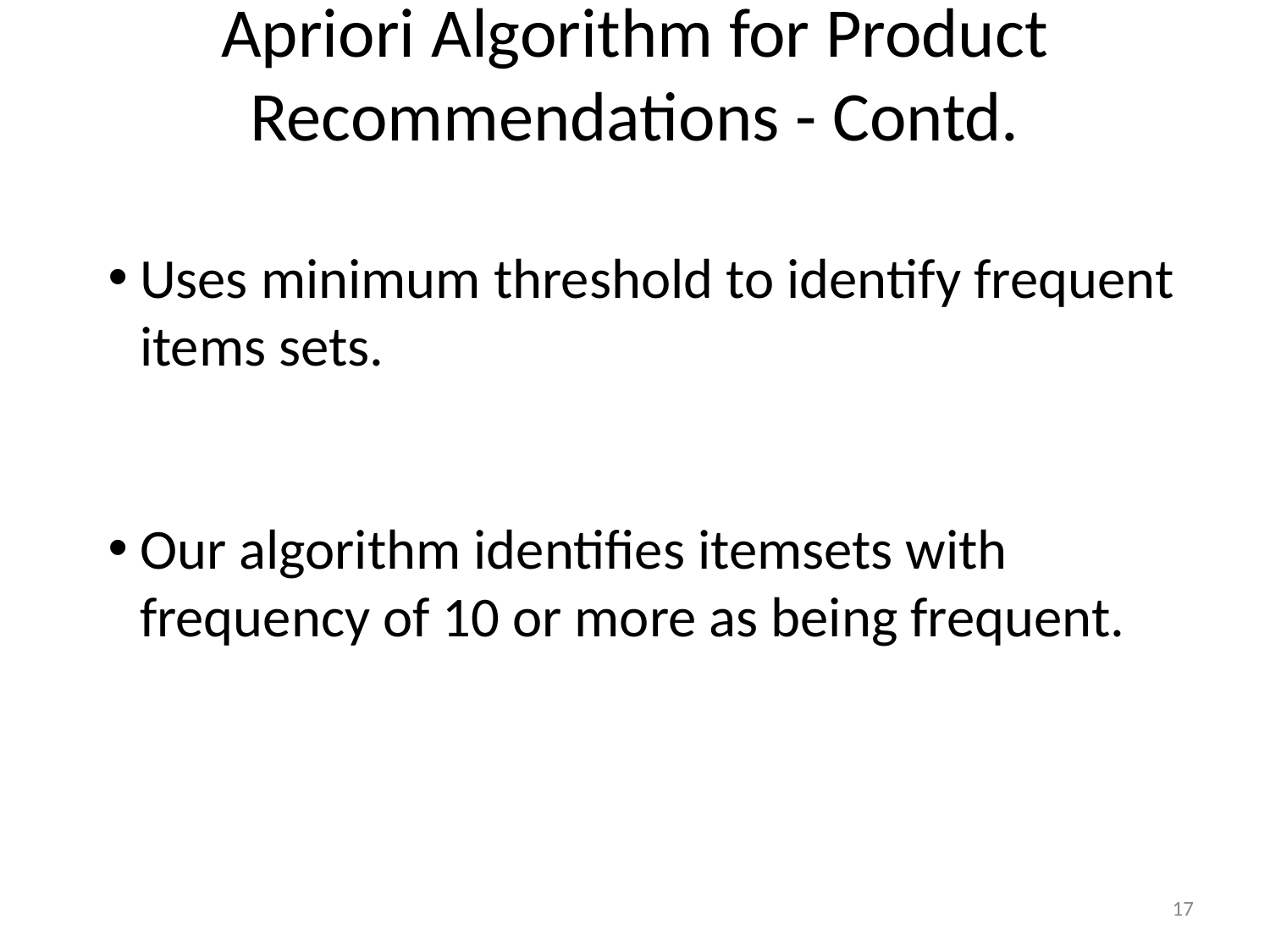

# Apriori Algorithm for Product Recommendations - Contd.

Uses minimum threshold to identify frequent items sets.

Our algorithm identifies itemsets with frequency of 10 or more as being frequent.
17